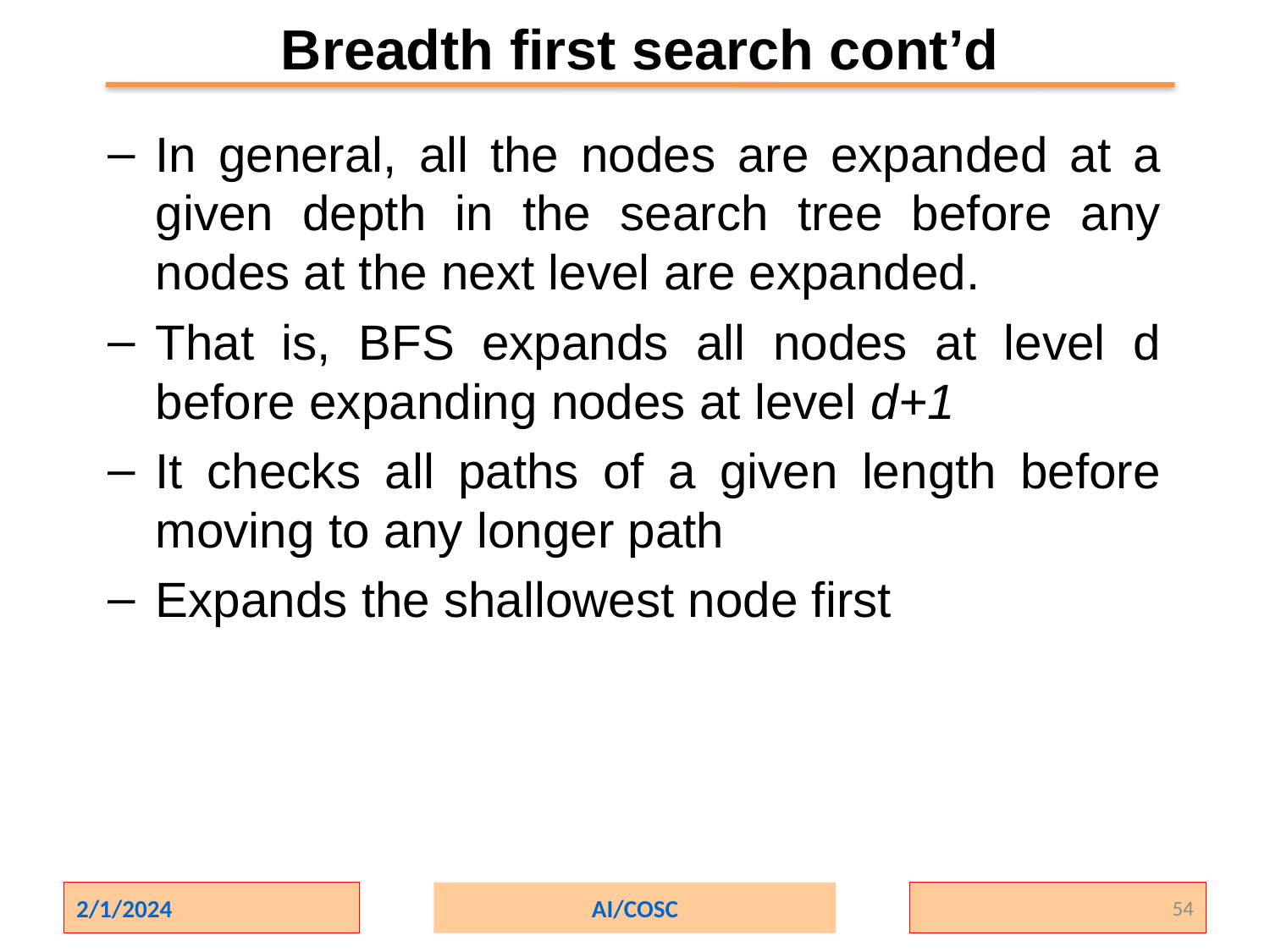

Breadth first search cont’d
In general, all the nodes are expanded at a given depth in the search tree before any nodes at the next level are expanded.
That is, BFS expands all nodes at level d before expanding nodes at level d+1
It checks all paths of a given length before moving to any longer path
Expands the shallowest node first
2/1/2024
AI/COSC
54